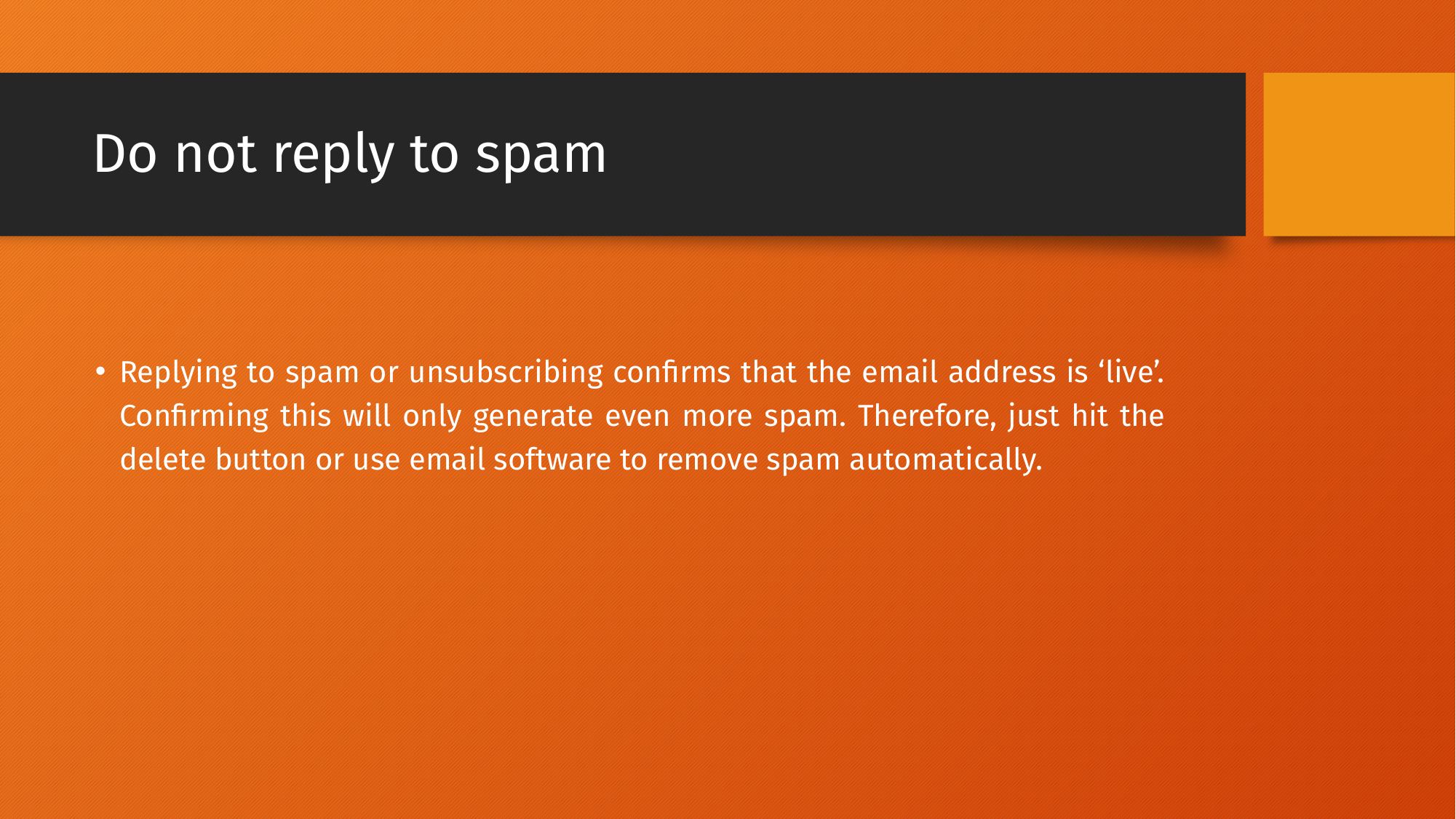

# Do not reply to spam
Replying to spam or unsubscribing confirms that the email address is ‘live’. Confirming this will only generate even more spam. Therefore, just hit the delete button or use email software to remove spam automatically.